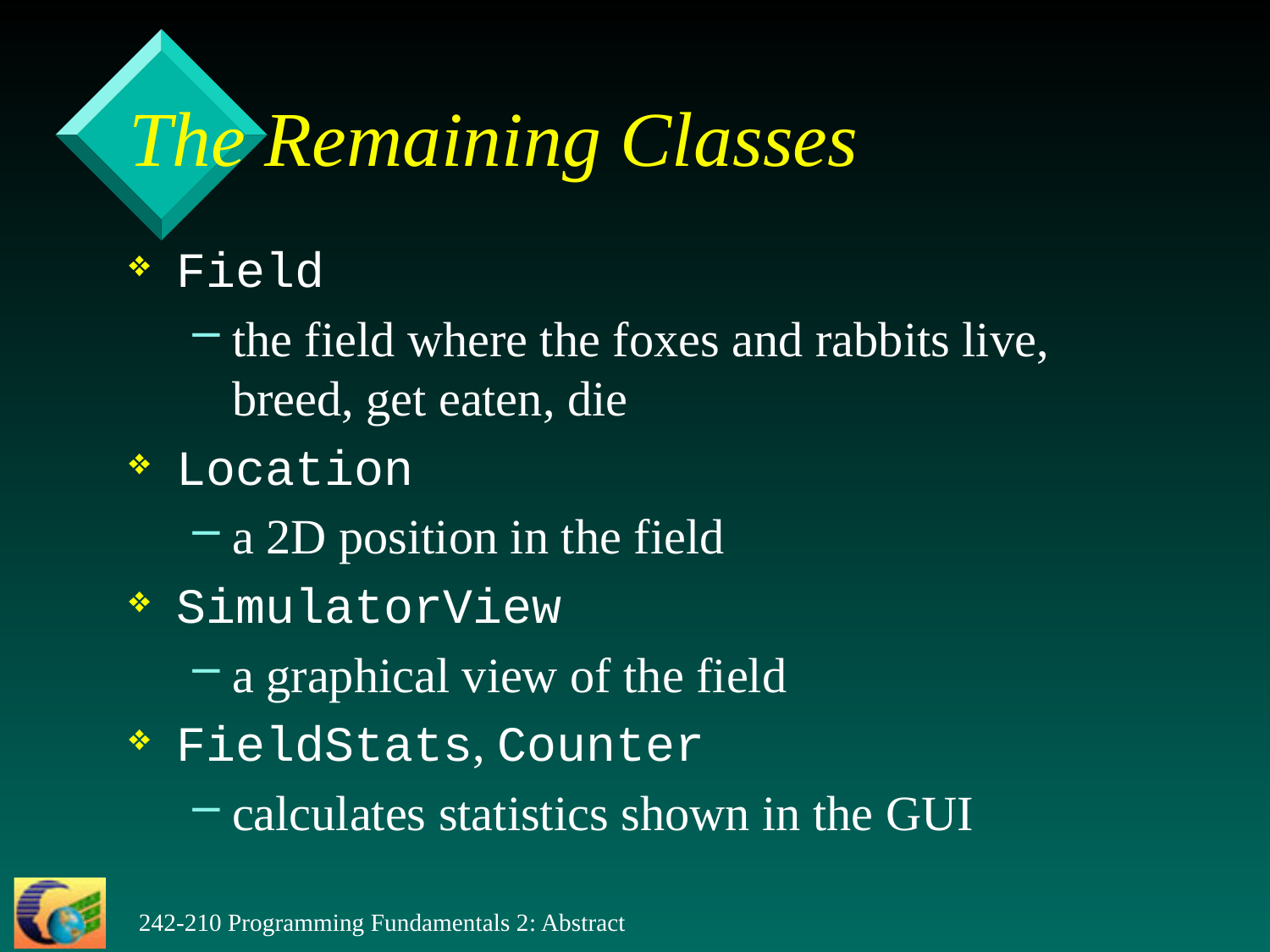

# The Remaining Classes
Field
the field where the foxes and rabbits live, breed, get eaten, die
Location
a 2D position in the field
SimulatorView
a graphical view of the field
FieldStats, Counter
calculates statistics shown in the GUI